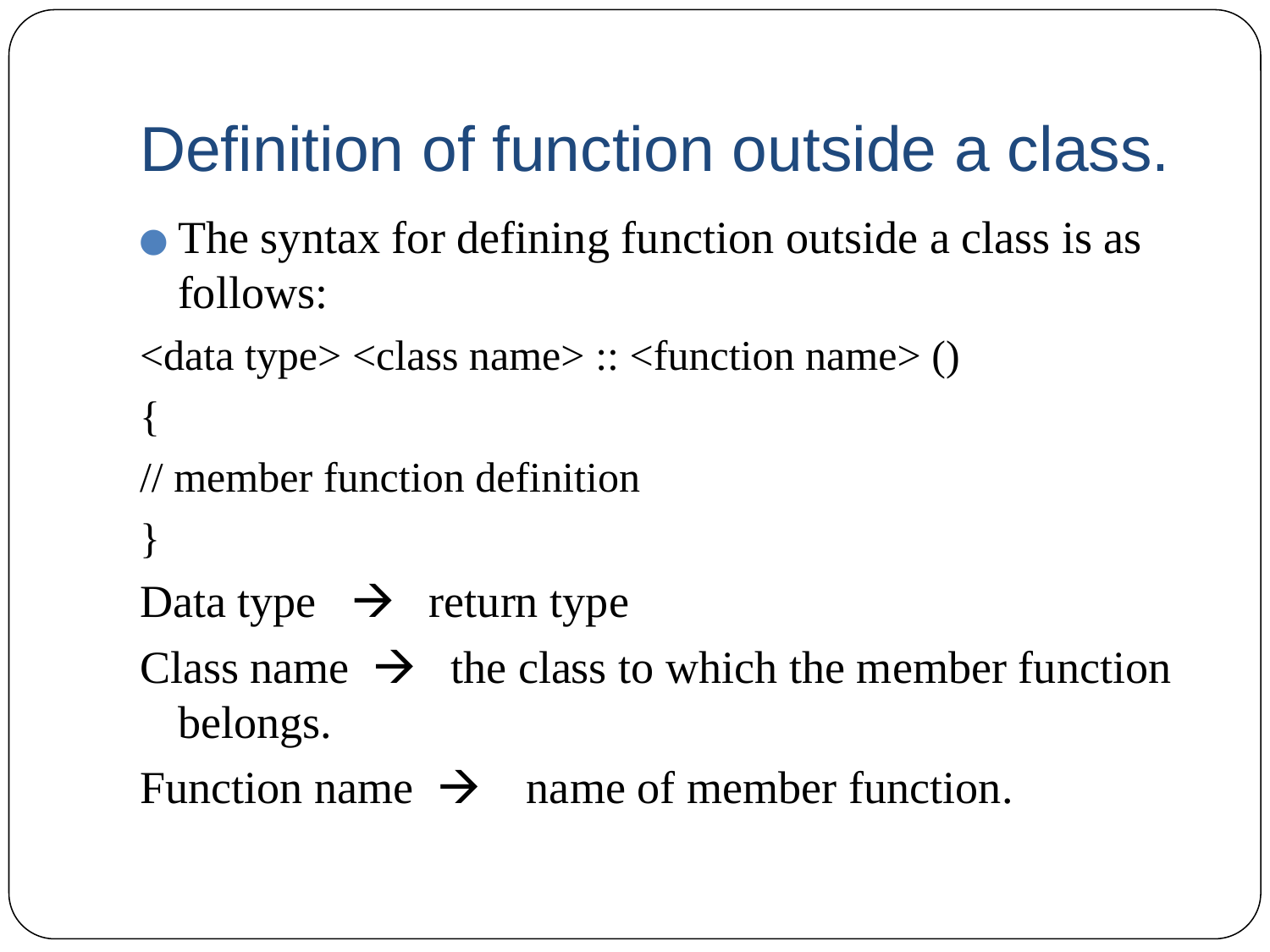

# Definition of function outside a class.
The syntax for defining function outside a class is as follows:
<data type> <class name> :: <function name> ()
{
// member function definition
}
Data type   🡪   return type
Class name  🡪   the class to which the member function belongs.
Function name  🡪    name of member function.